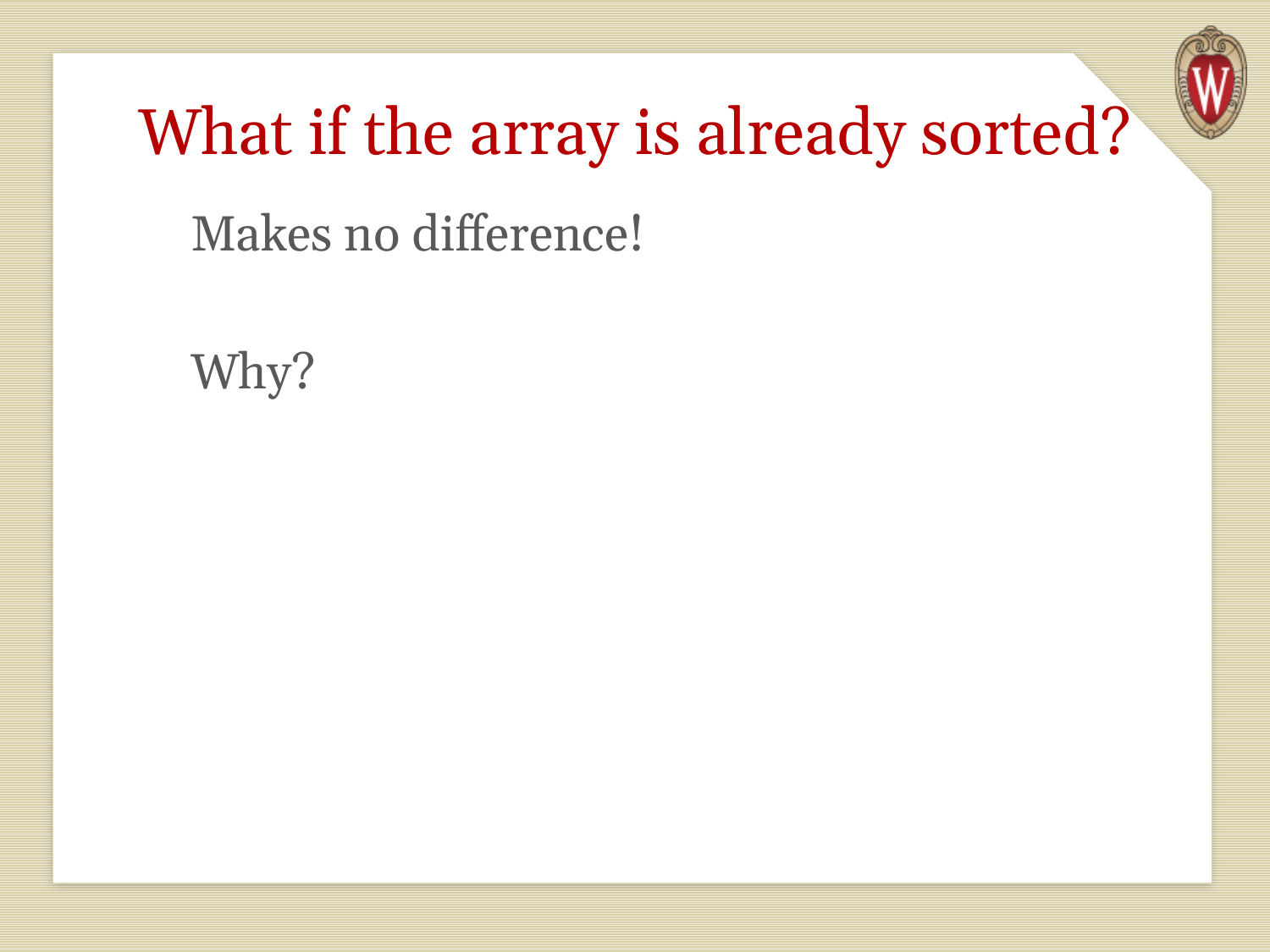

# What if the array is already sorted?
Makes no difference!

Why?